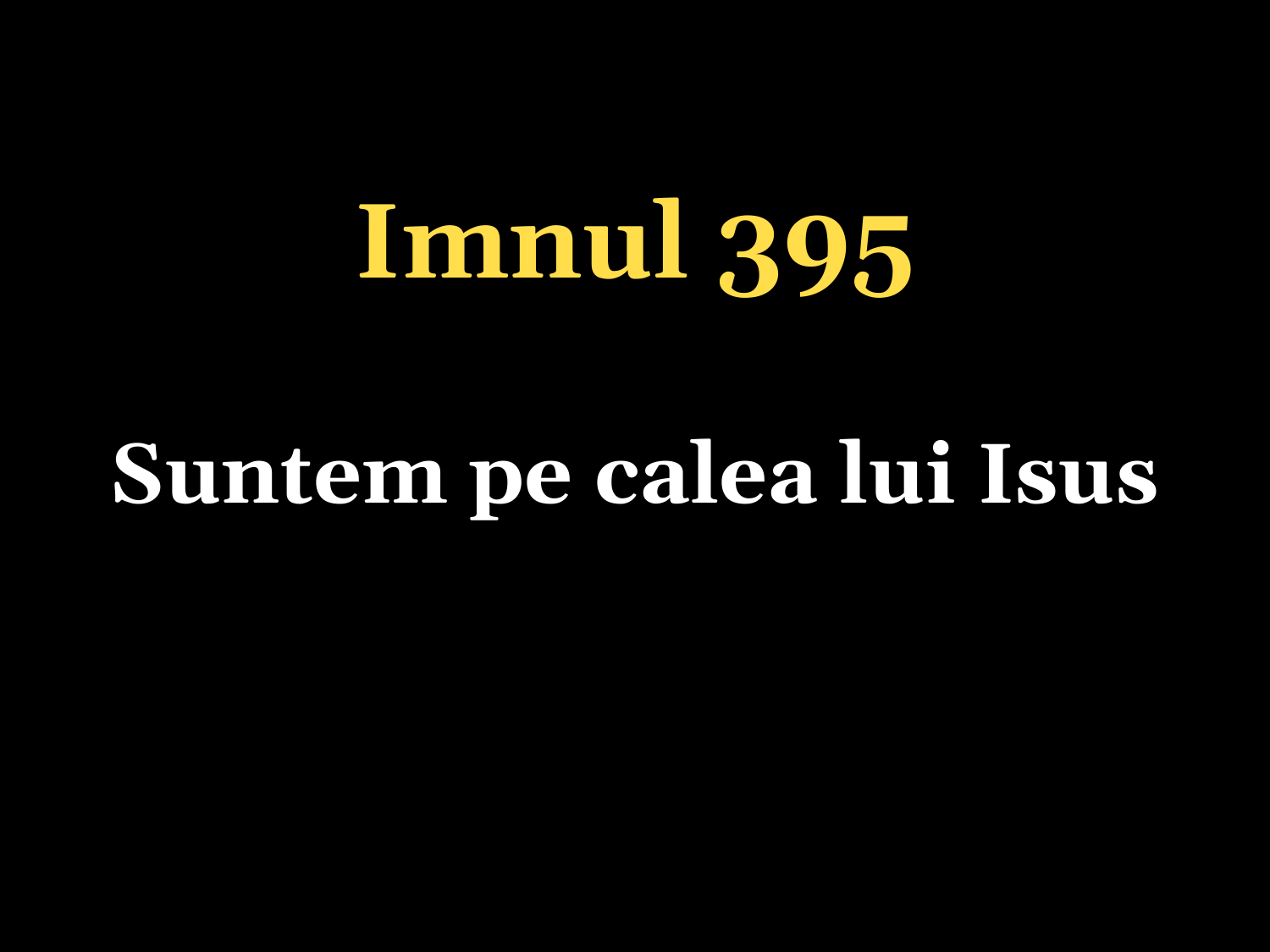

Imnul 395
Suntem pe calea lui Isus